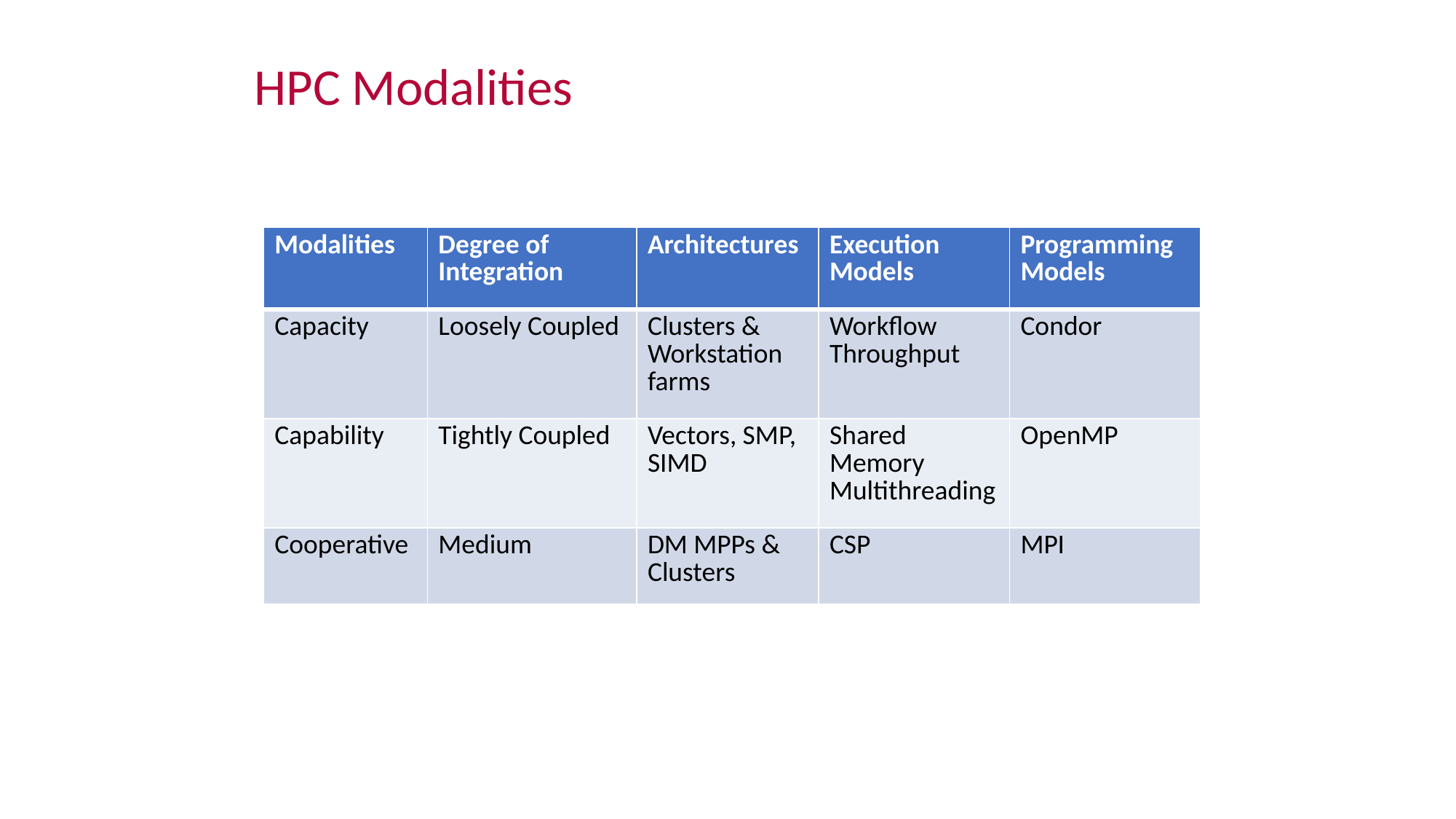

HPC Modalities
| Modalities | Degree of Integration | Architectures | Execution Models | Programming Models |
| --- | --- | --- | --- | --- |
| Capacity | Loosely Coupled | Clusters & Workstation farms | Workflow Throughput | Condor |
| Capability | Tightly Coupled | Vectors, SMP, SIMD | Shared Memory Multithreading | OpenMP |
| Cooperative | Medium | DM MPPs & Clusters | CSP | MPI |